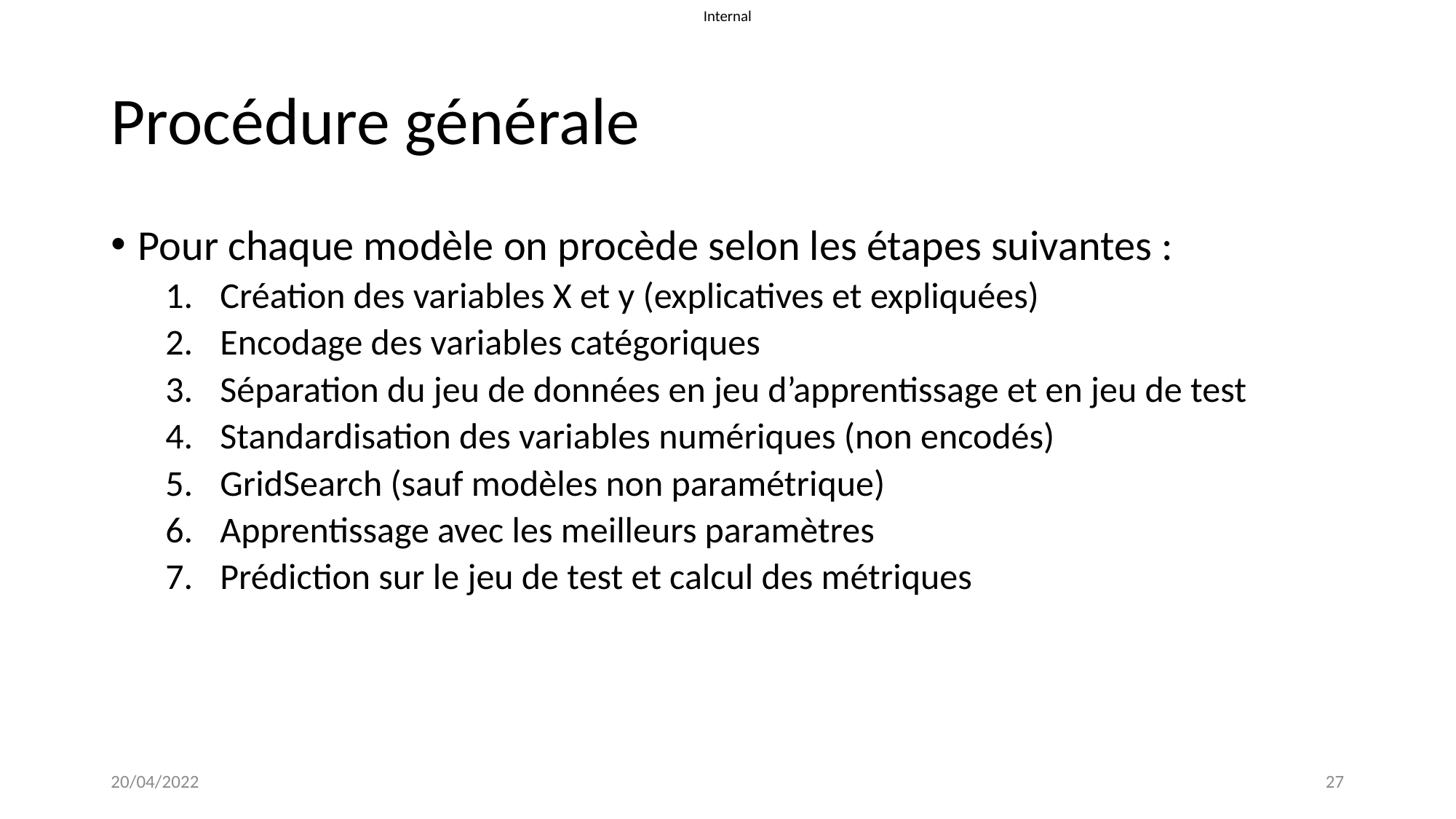

# Procédure générale
Pour chaque modèle on procède selon les étapes suivantes :
Création des variables X et y (explicatives et expliquées)
Encodage des variables catégoriques
Séparation du jeu de données en jeu d’apprentissage et en jeu de test
Standardisation des variables numériques (non encodés)
GridSearch (sauf modèles non paramétrique)
Apprentissage avec les meilleurs paramètres
Prédiction sur le jeu de test et calcul des métriques
20/04/2022

27